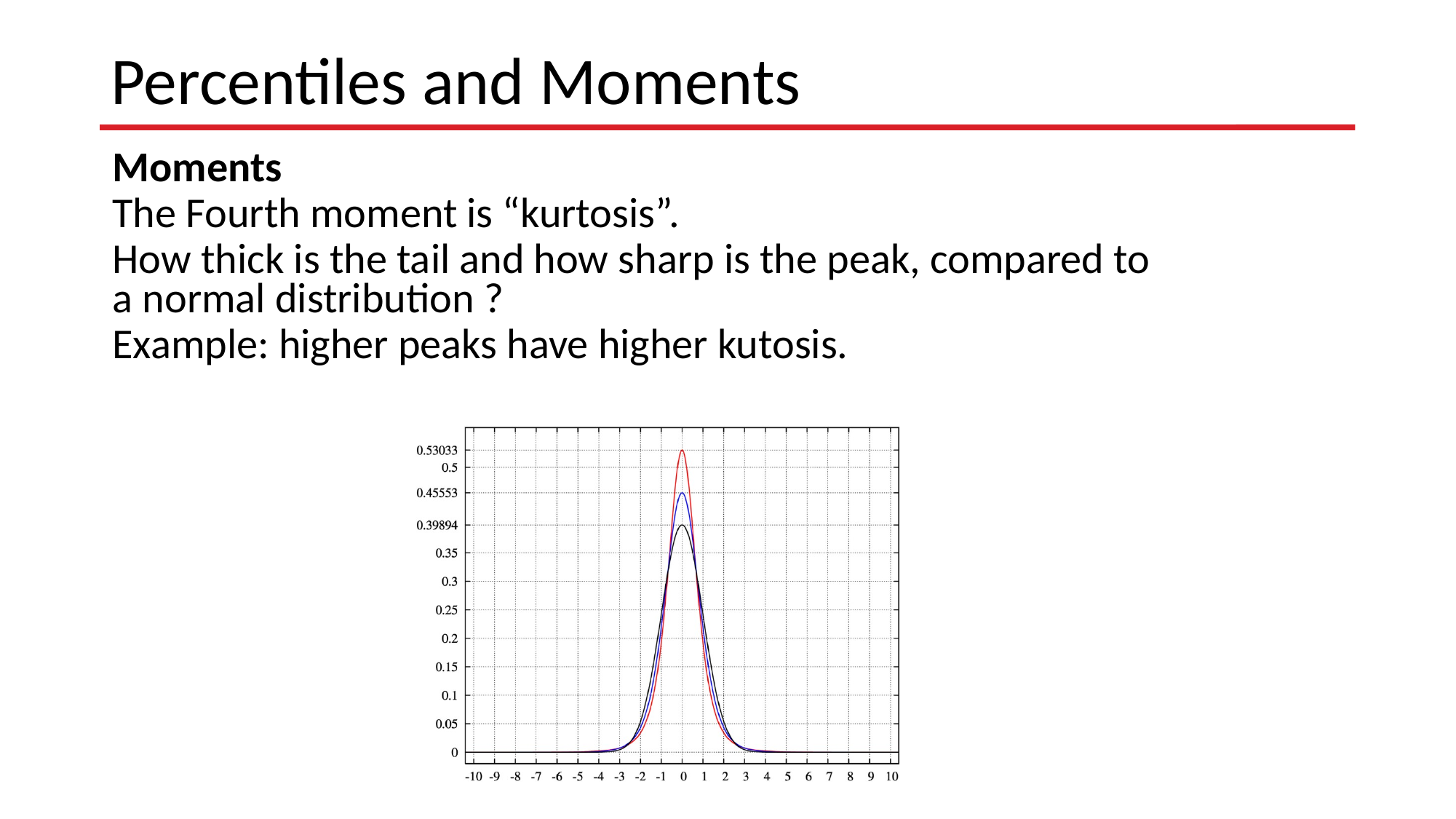

# Percentiles and Moments

Moments
The Fourth moment is “kurtosis”.
How thick is the tail and how sharp is the peak, compared to a normal distribution ?
Example: higher peaks have higher kutosis.